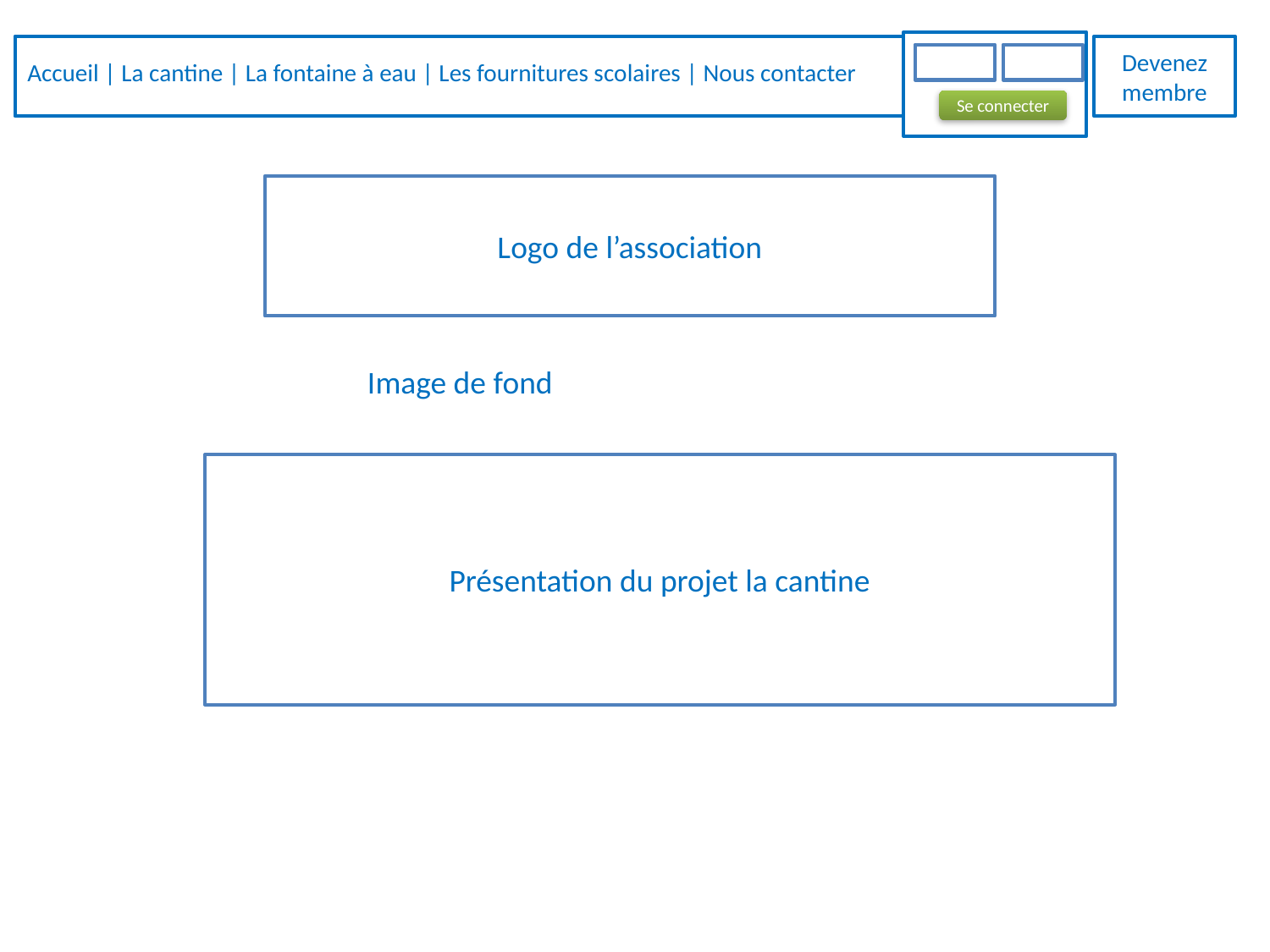

Devenez membre

Accueil | La cantine | La fontaine à eau | Les fournitures scolaires | Nous contacter
Se connecter
Logo de l’association
Image de fond
Présentation du projet la cantine